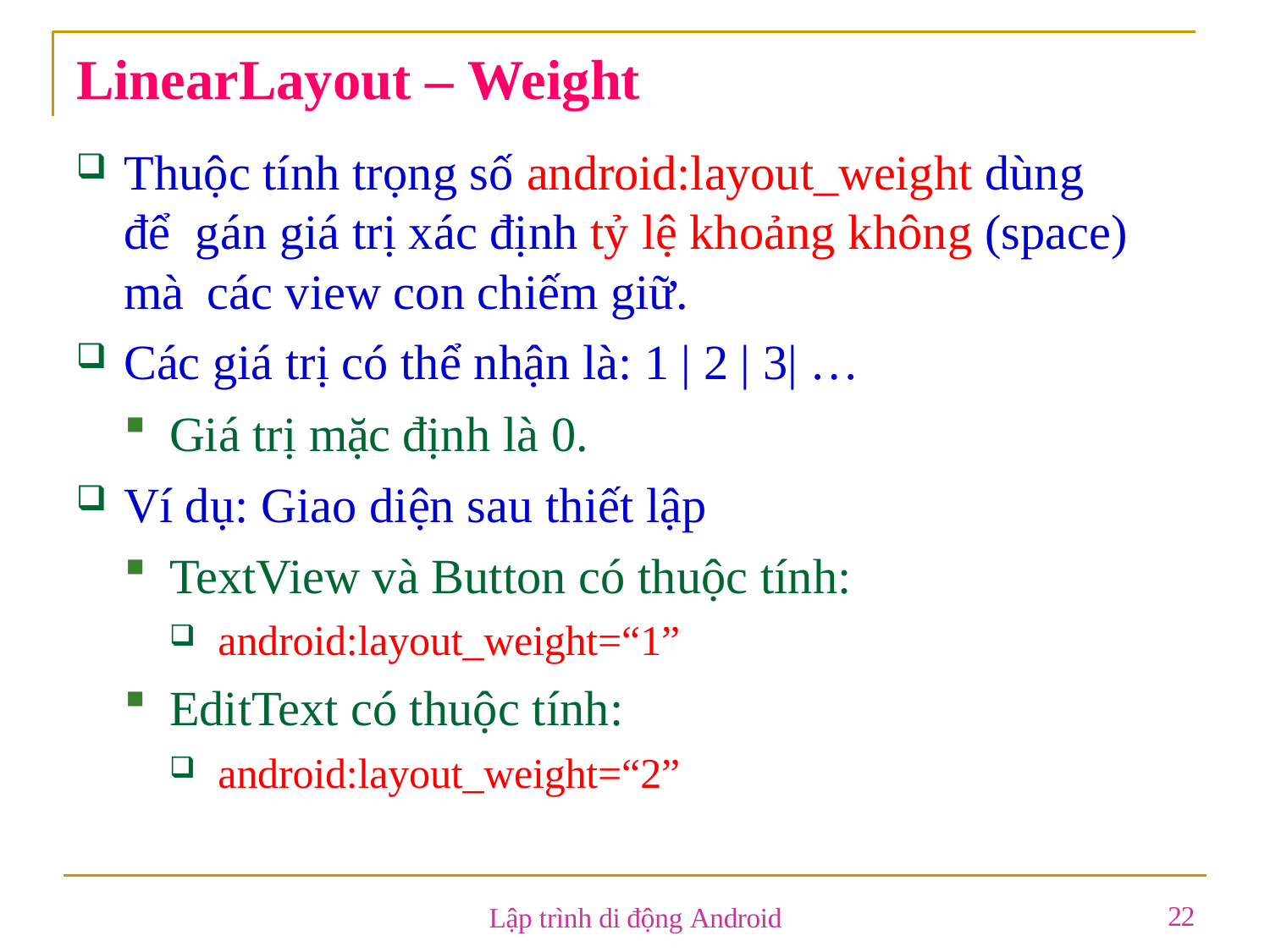

# LinearLayout – Weight
Thuộc tính trọng số android:layout_weight dùng để  gán giá trị xác định tỷ lệ khoảng không (space) mà  các view con chiếm giữ.
Các giá trị có thể nhận là: 1 | 2 | 3| …
Giá trị mặc định là 0.
Ví dụ: Giao diện sau thiết lập
TextView và Button có thuộc tính:
android:layout_weight=“1”
EditText có thuộc tính:
android:layout_weight=“2”
22
Lập trình di động Android